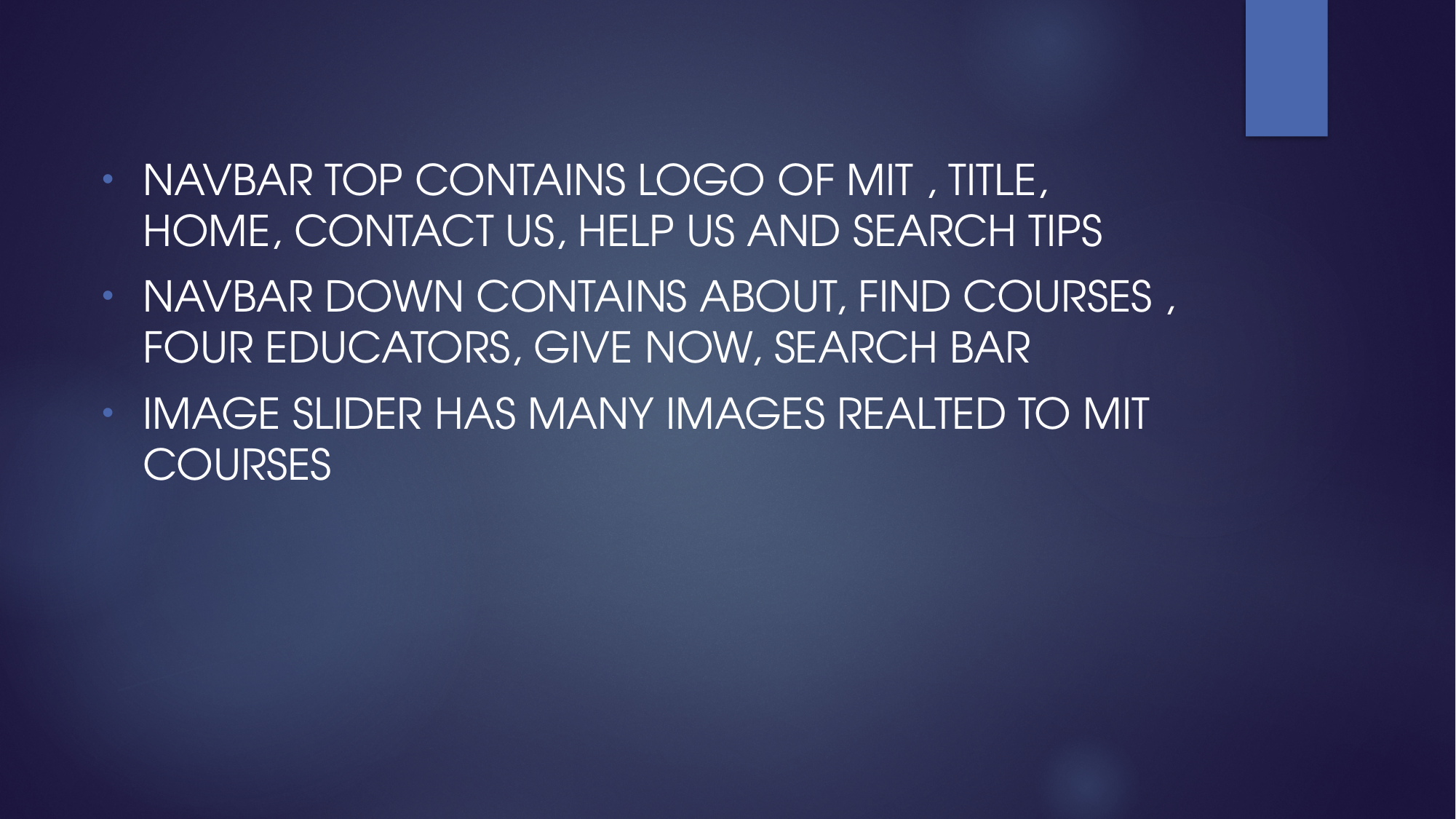

Navbar top contains logo of mit , title, home, contact us, help us and search tips
NAVBAR DOWN CONTAINS ABOUT, Find courses , FOUR EDUCATORS, GIVE NOW, SEARCH BAR
IMAGE SLIDER HAS MANY IMAGES REALTED TO MIT COURSES